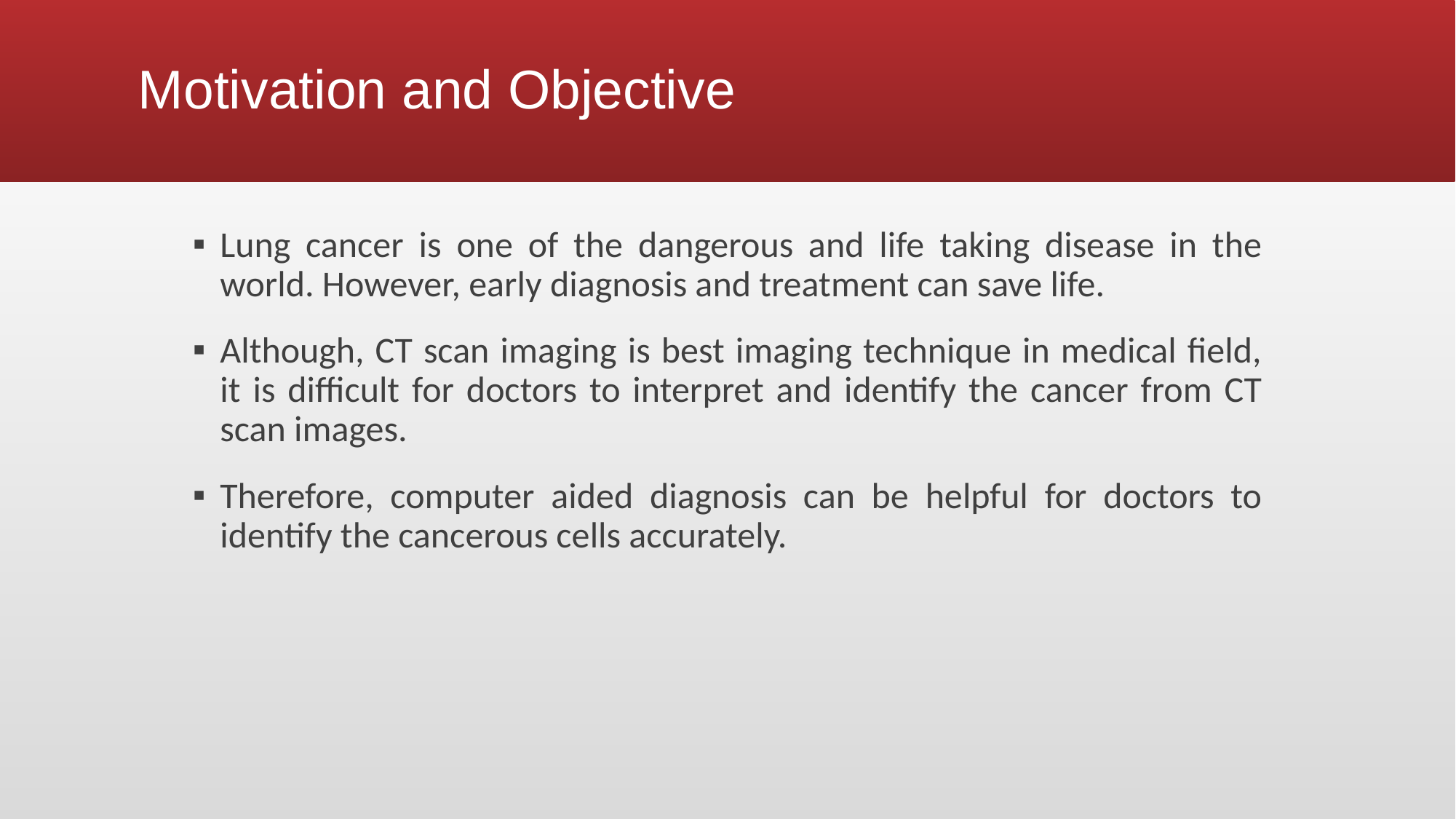

# Motivation and Objective
Lung cancer is one of the dangerous and life taking disease in the world. However, early diagnosis and treatment can save life.
Although, CT scan imaging is best imaging technique in medical field, it is difficult for doctors to interpret and identify the cancer from CT scan images.
Therefore, computer aided diagnosis can be helpful for doctors to identify the cancerous cells accurately.